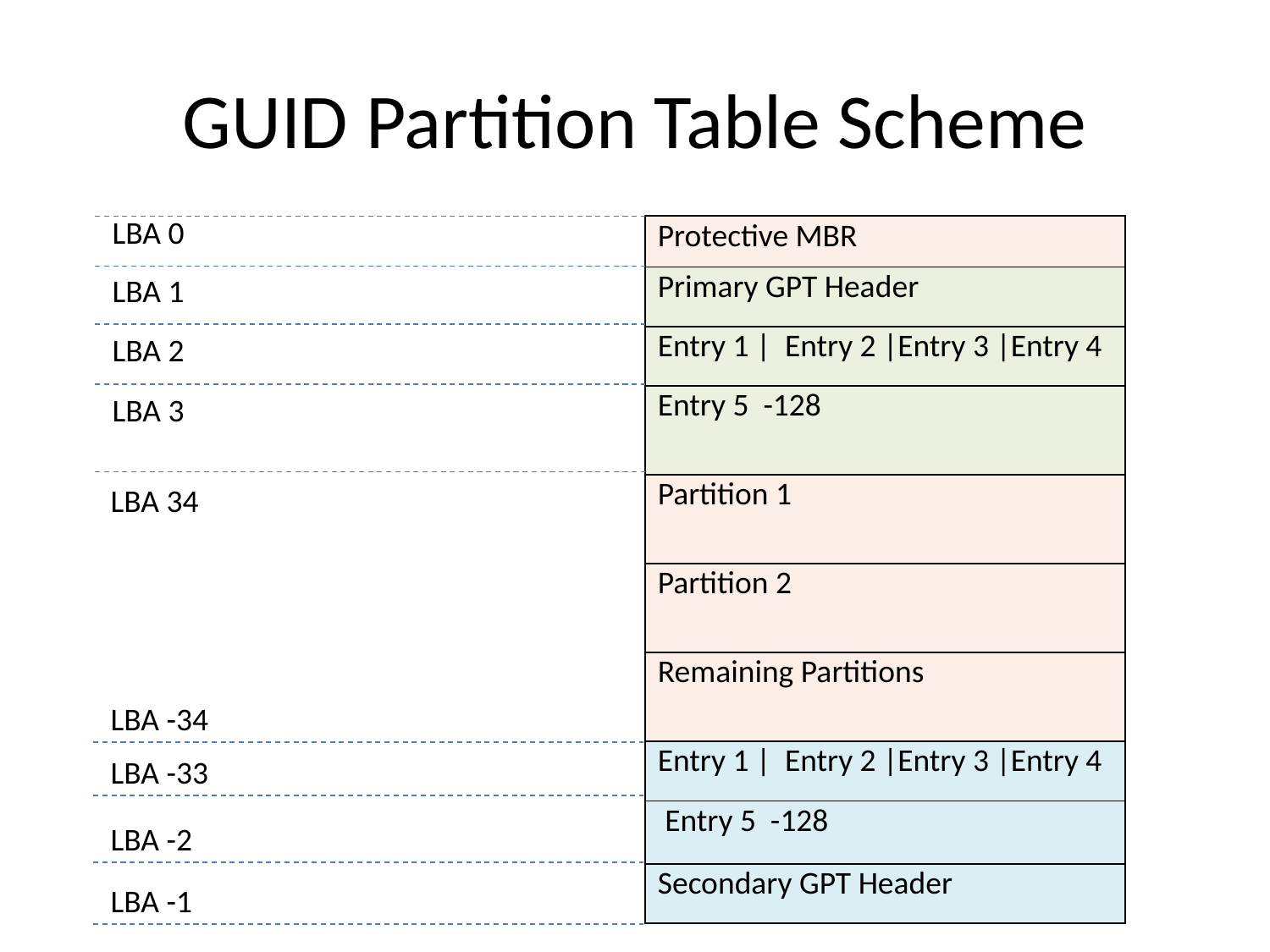

# GUID Partition Table Scheme
LBA 0
| Protective MBR |
| --- |
| Primary GPT Header |
| Entry 1 | Entry 2 |Entry 3 |Entry 4 |
| Entry 5 -128 |
| Partition 1 |
| Partition 2 |
| Remaining Partitions |
| Entry 1 | Entry 2 |Entry 3 |Entry 4 |
| Entry 5 -128 |
| Secondary GPT Header |
LBA 1
LBA 2
LBA 3
LBA 34
LBA -34

LBA -33
LBA -2
LBA -1